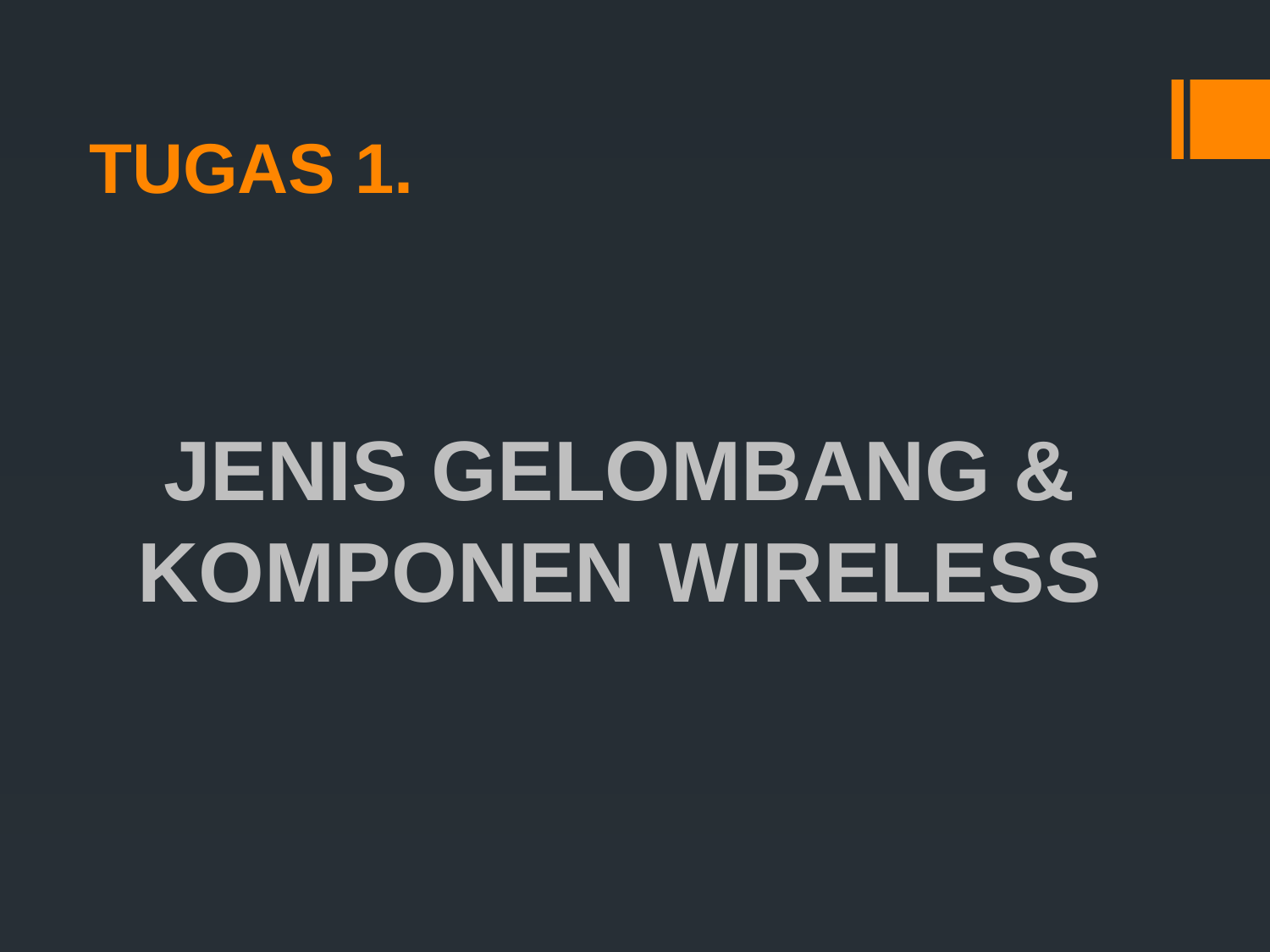

# TUGAS 1.
JENIS GELOMBANG & KOMPONEN WIRELESS